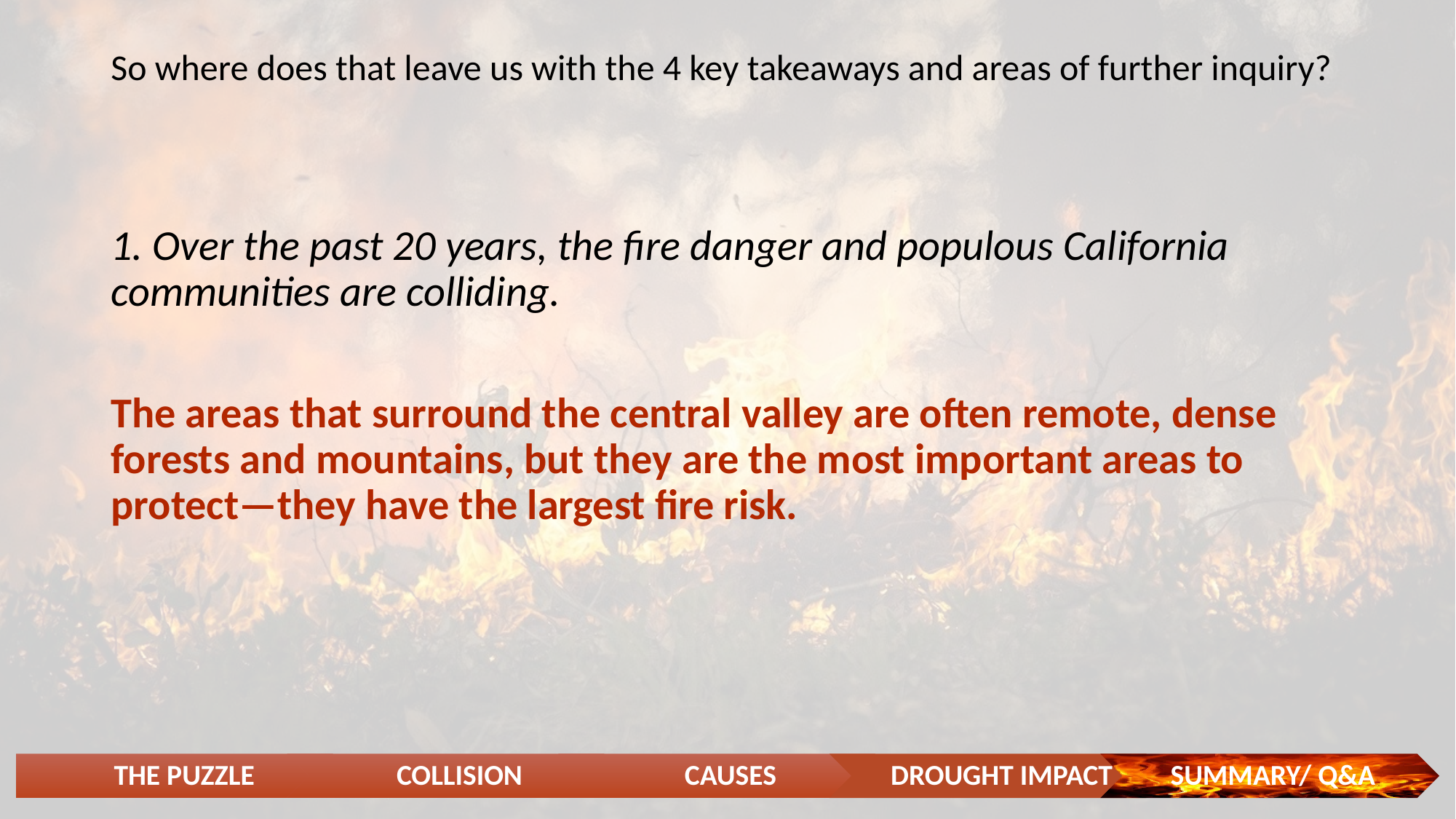

# So where does that leave us with the 4 key takeaways and areas of further inquiry?
1. Over the past 20 years, the fire danger and populous California communities are colliding.

The areas that surround the central valley are often remote, dense forests and mountains, but they are the most important areas to protect—they have the largest fire risk.

THE PUZZLE
COLLISION
CAUSES
DROUGHT IMPACT
SUMMARY/ Q&A